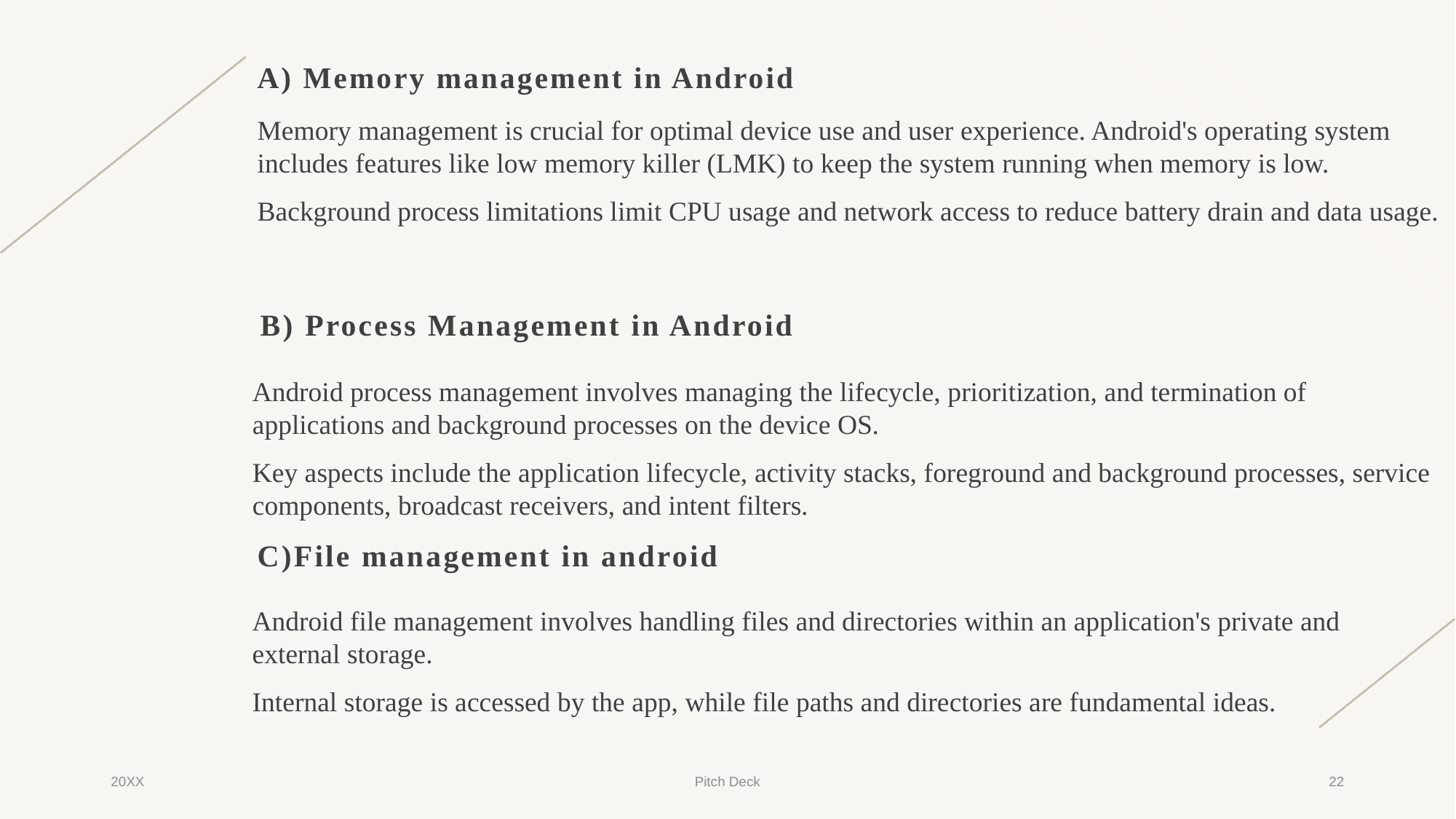

A) Memory management in Android

Memory management is crucial for optimal device use and user experience. Android's operating system includes features like low memory killer (LMK) to keep the system running when memory is low.
Background process limitations limit CPU usage and network access to reduce battery drain and data usage.
B) Process Management in Android

Android process management involves managing the lifecycle, prioritization, and termination of applications and background processes on the device OS.
Key aspects include the application lifecycle, activity stacks, foreground and background processes, service components, broadcast receivers, and intent filters.
C)File management in android

Android file management involves handling files and directories within an application's private and external storage.
Internal storage is accessed by the app, while file paths and directories are fundamental ideas.
20XX
Pitch Deck
22